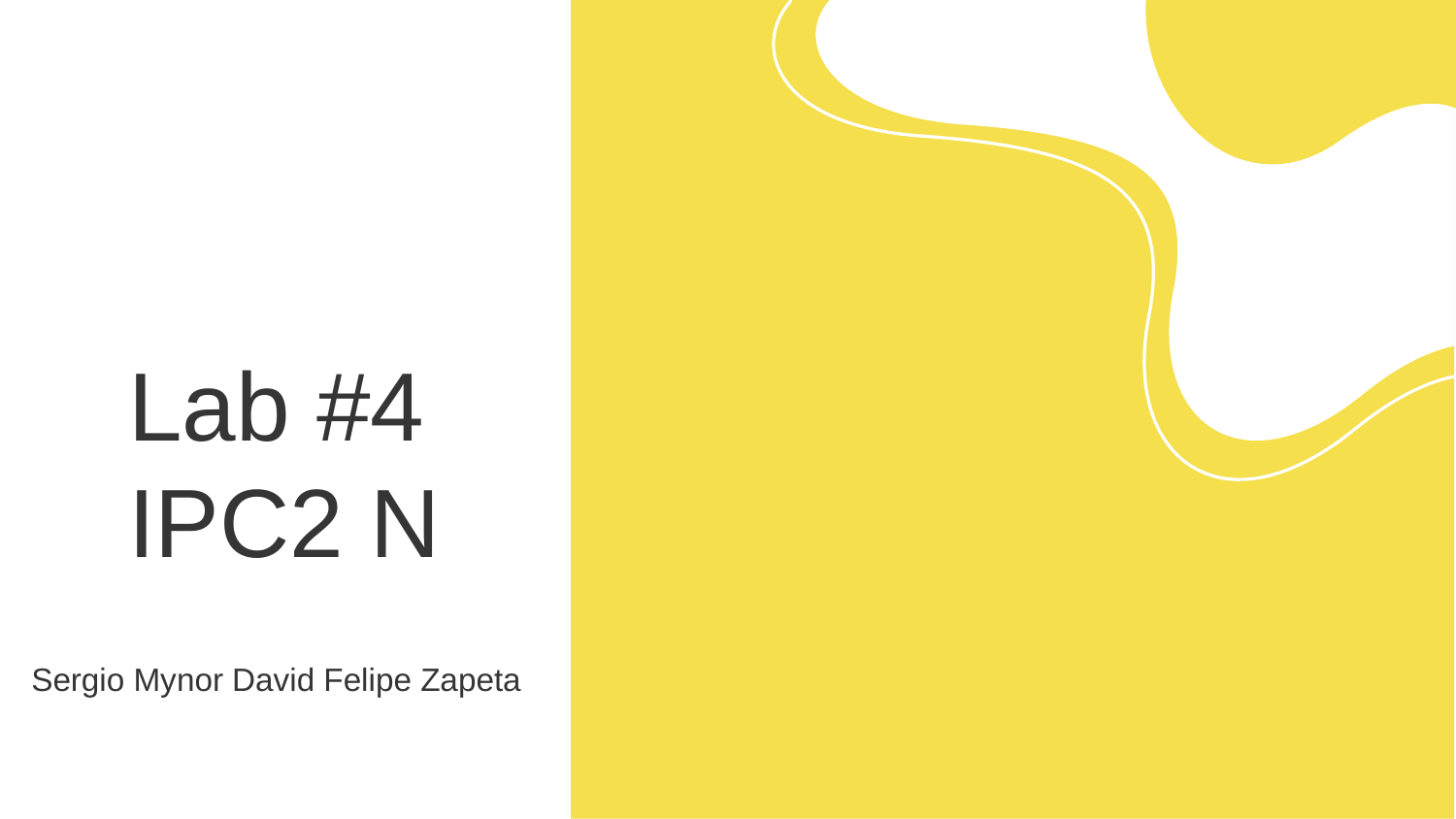

# Lab #4 IPC2 N
Sergio Mynor David Felipe Zapeta